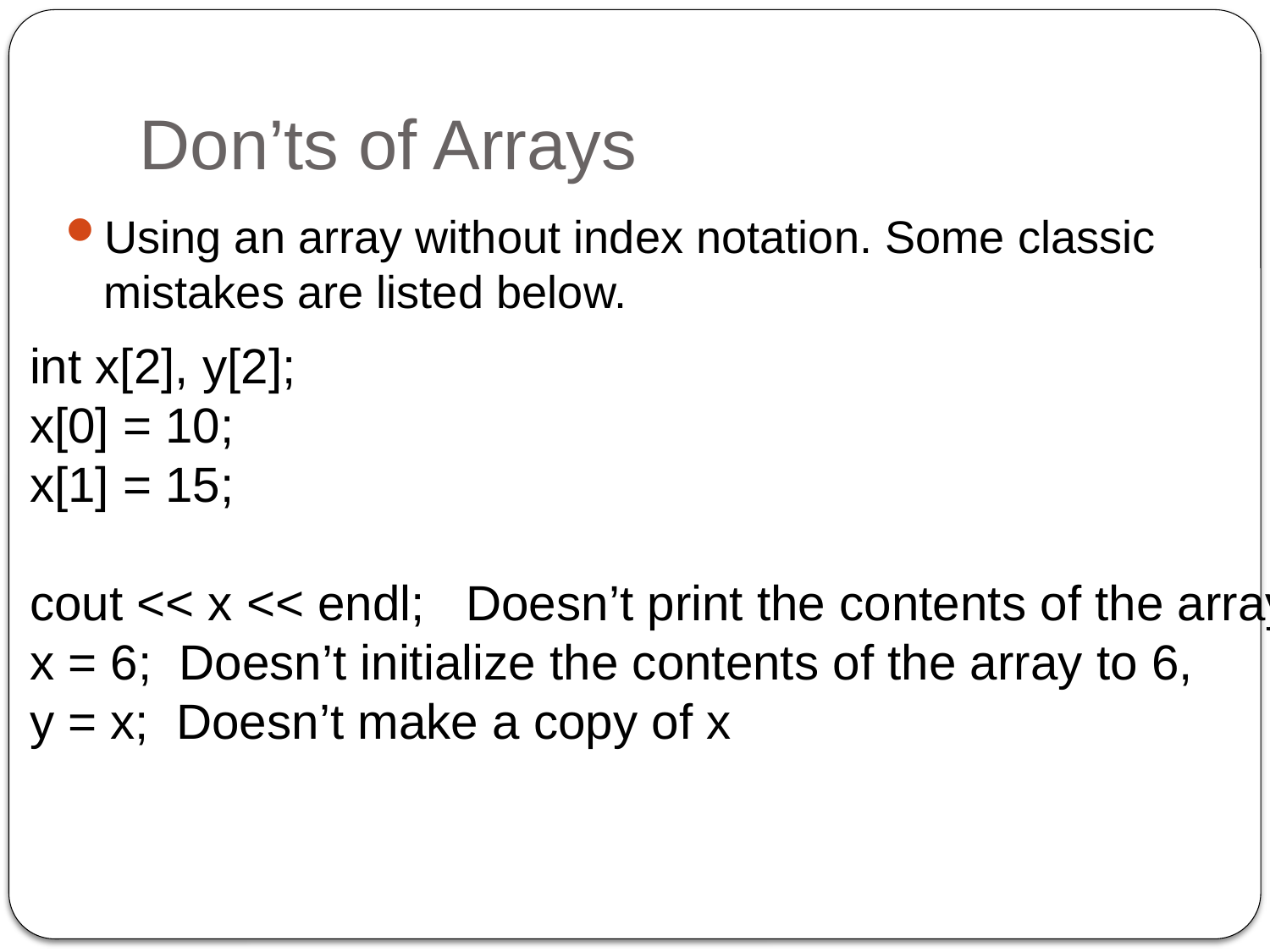

# Don’ts of Arrays
Using an array without index notation. Some classic mistakes are listed below.

int x[2], y[2];
x[0] = 10;
x[1] = 15;

cout << x << endl;   Doesn’t print the contents of the array
x = 6;  Doesn’t initialize the contents of the array to 6,
y = x;  Doesn’t make a copy of x